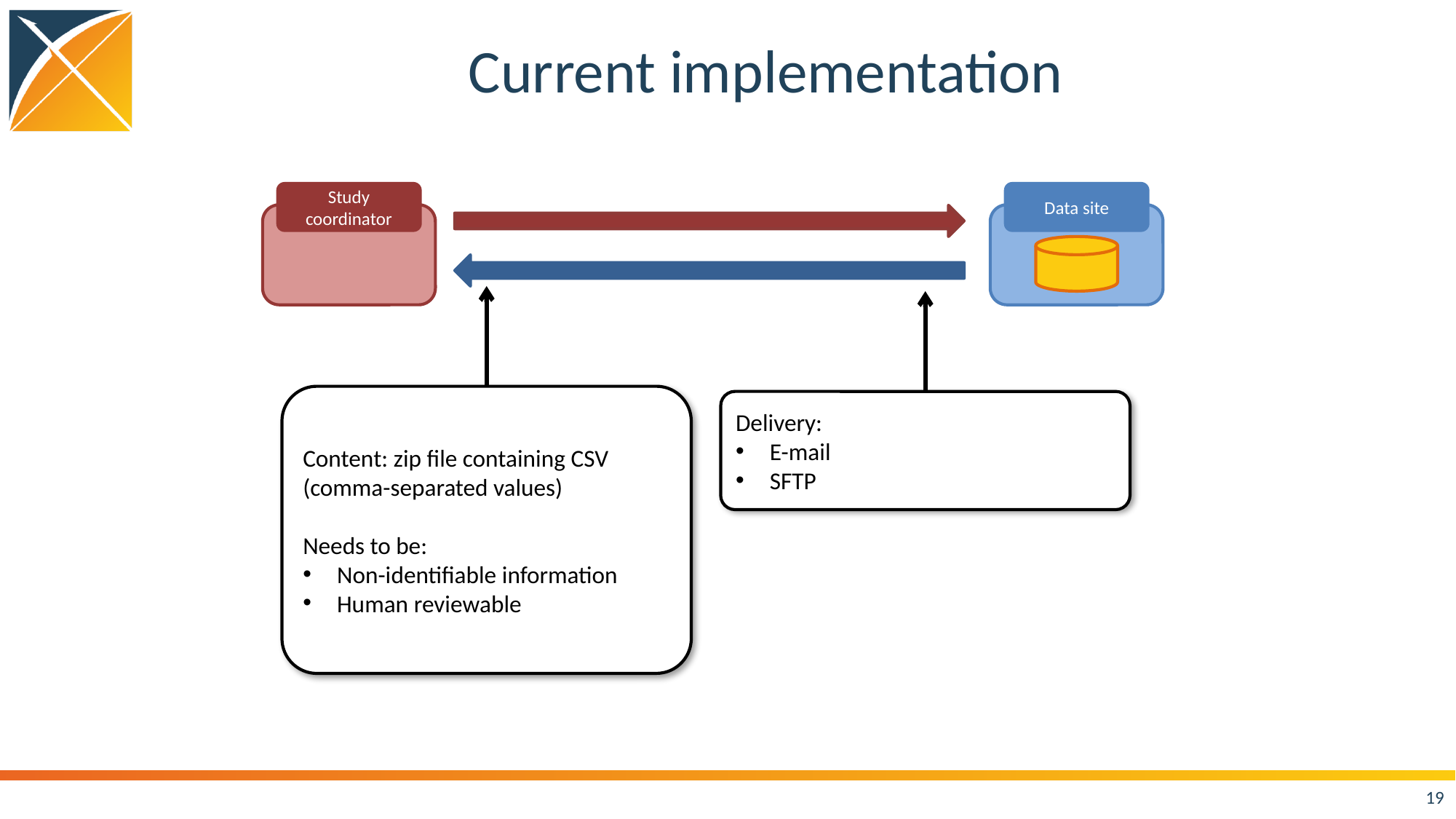

# Current implementation
Study coordinator

Data site

Content: zip file containing CSV (comma-separated values)

Needs to be:
Non-identifiable information
Human reviewable
Delivery:
E-mail
SFTP
19